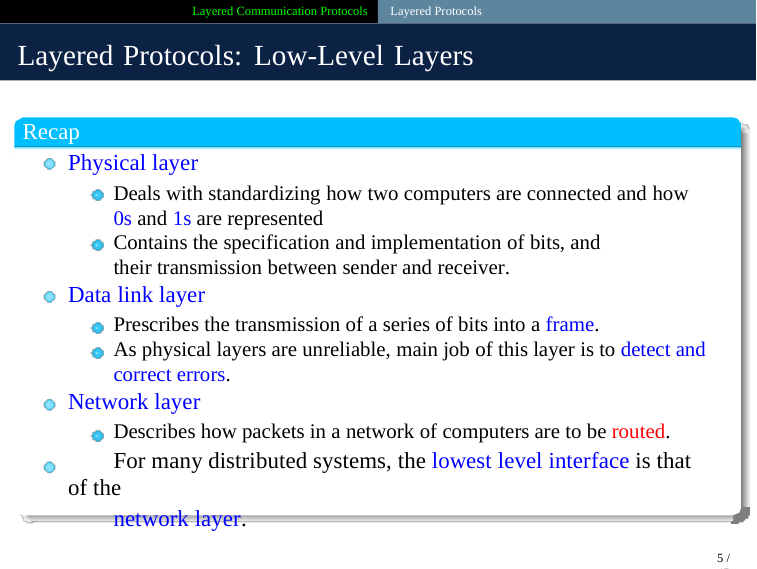

Layered Communication Protocols       Layered Protocols

Layered Protocols: Low-Level Layers

Recap
Physical layer
Deals with standardizing how two computers are connected and how 0s and 1s are represented
Contains the specification and implementation of bits, and their transmission between sender and receiver.
Data link layer
Prescribes the transmission of a series of bits into a frame.
As physical layers are unreliable, main job of this layer is to detect and correct errors.
Network layer
Describes how packets in a network of computers are to be routed.
For many distributed systems, the lowest level interface is that of the
network layer.

5 / 45